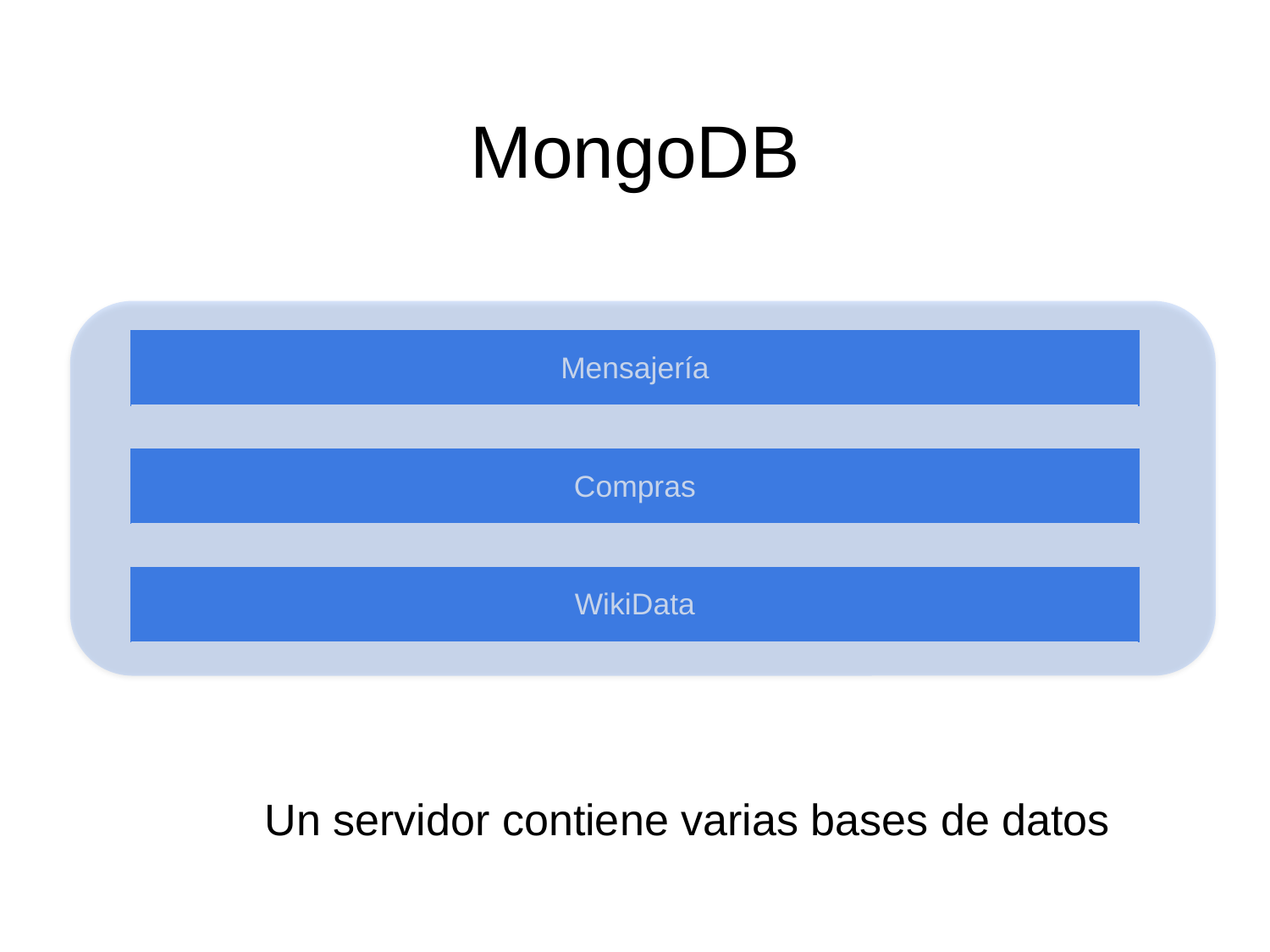

MongoDB

| Mensajería |
| --- |
| Compras |
| --- |
| WikiData |
| --- |
Un servidor contiene varias bases de datos